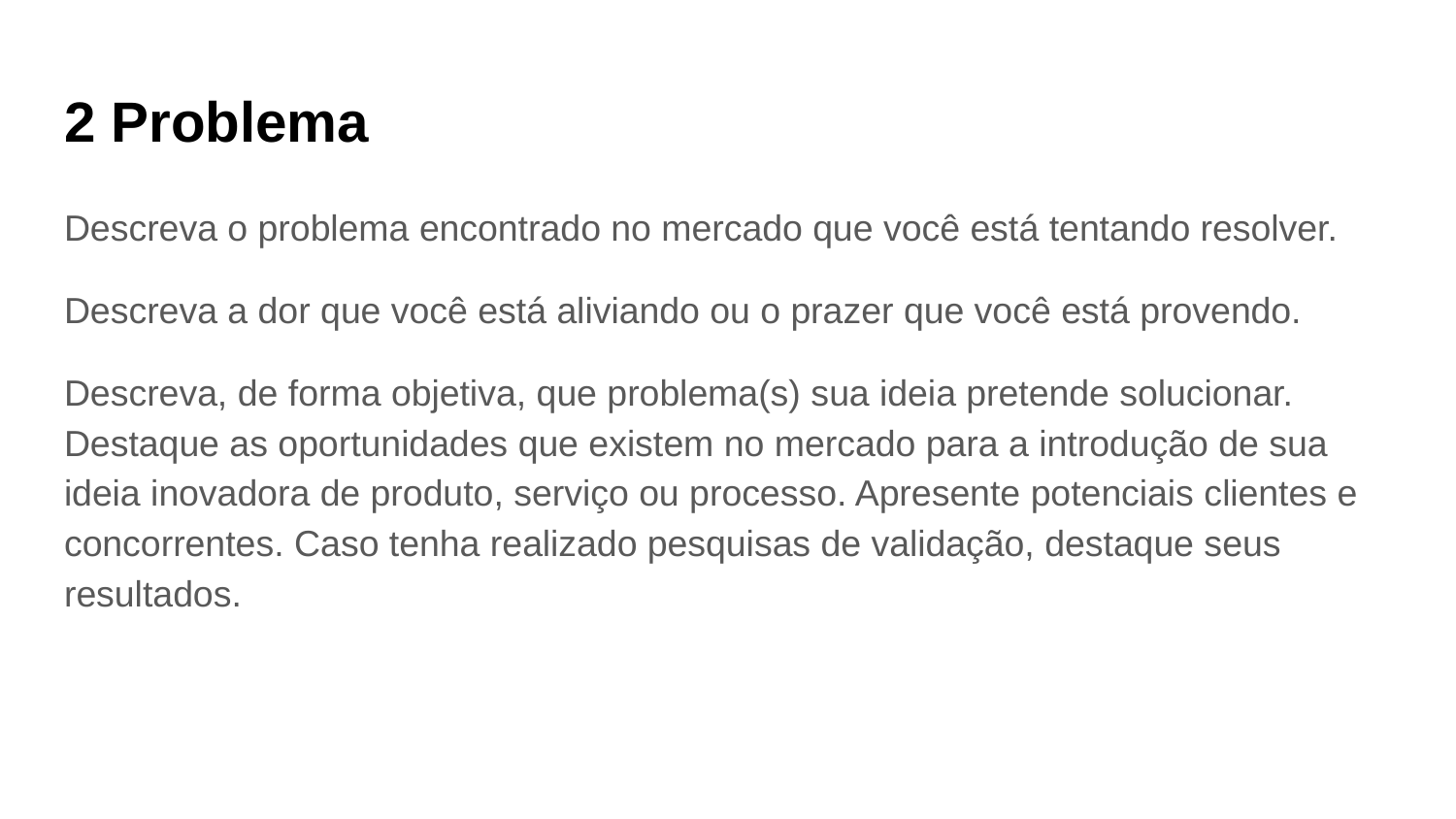

2 Problema
Descreva o problema encontrado no mercado que você está tentando resolver.
Descreva a dor que você está aliviando ou o prazer que você está provendo.
Descreva, de forma objetiva, que problema(s) sua ideia pretende solucionar. Destaque as oportunidades que existem no mercado para a introdução de sua ideia inovadora de produto, serviço ou processo. Apresente potenciais clientes e concorrentes. Caso tenha realizado pesquisas de validação, destaque seus resultados.